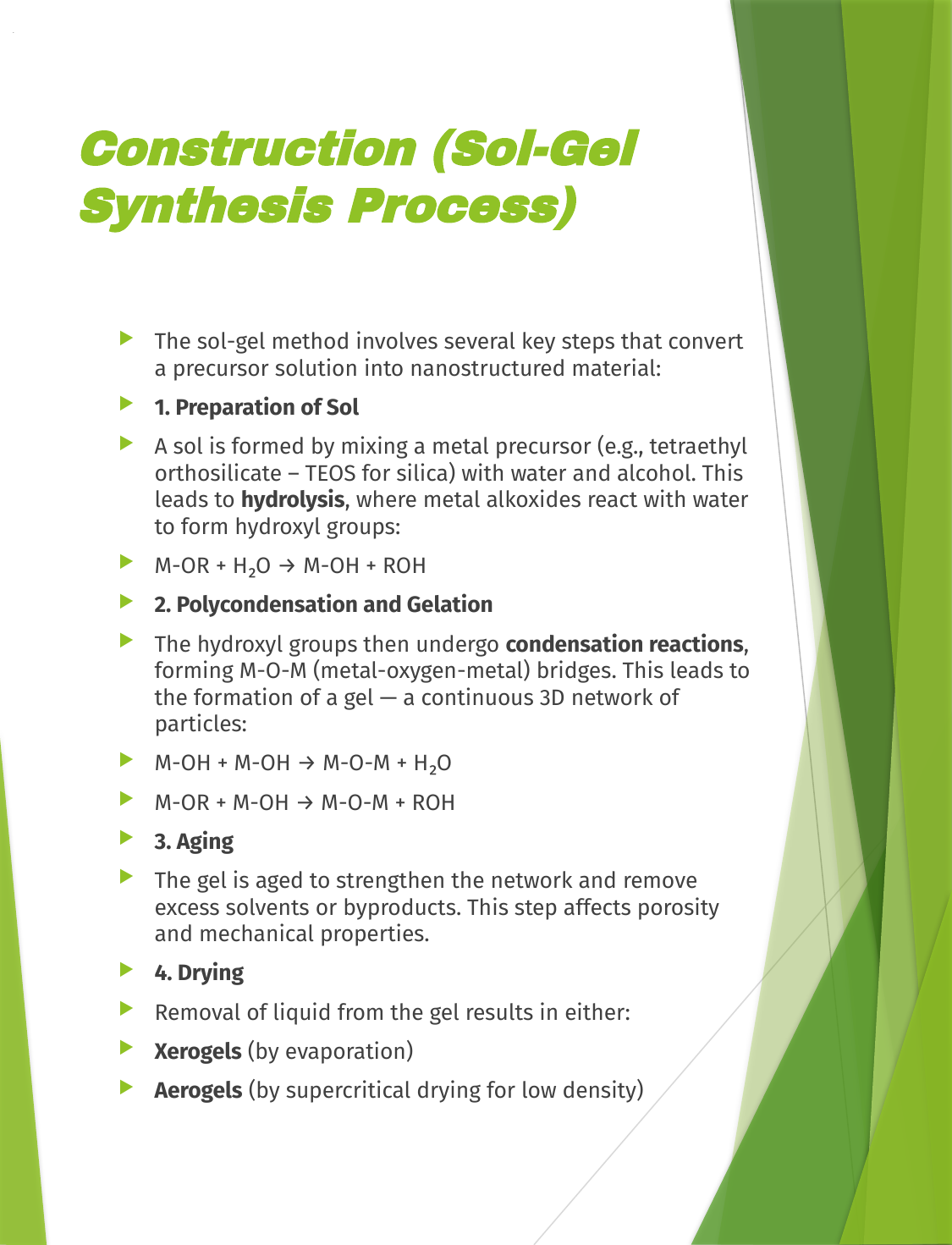

.

# Construction (Sol-Gel Synthesis Process)
The sol-gel method involves several key steps that convert a precursor solution into nanostructured material:
1. Preparation of Sol
A sol is formed by mixing a metal precursor (e.g., tetraethyl orthosilicate – TEOS for silica) with water and alcohol. This leads to hydrolysis, where metal alkoxides react with water to form hydroxyl groups:
M-OR + H₂O → M-OH + ROH
2. Polycondensation and Gelation
The hydroxyl groups then undergo condensation reactions, forming M-O-M (metal-oxygen-metal) bridges. This leads to the formation of a gel — a continuous 3D network of particles:
M-OH + M-OH → M-O-M + H₂O
M-OR + M-OH → M-O-M + ROH
3. Aging
The gel is aged to strengthen the network and remove excess solvents or byproducts. This step affects porosity and mechanical properties.
4. Drying
Removal of liquid from the gel results in either:
Xerogels (by evaporation)
Aerogels (by supercritical drying for low density)